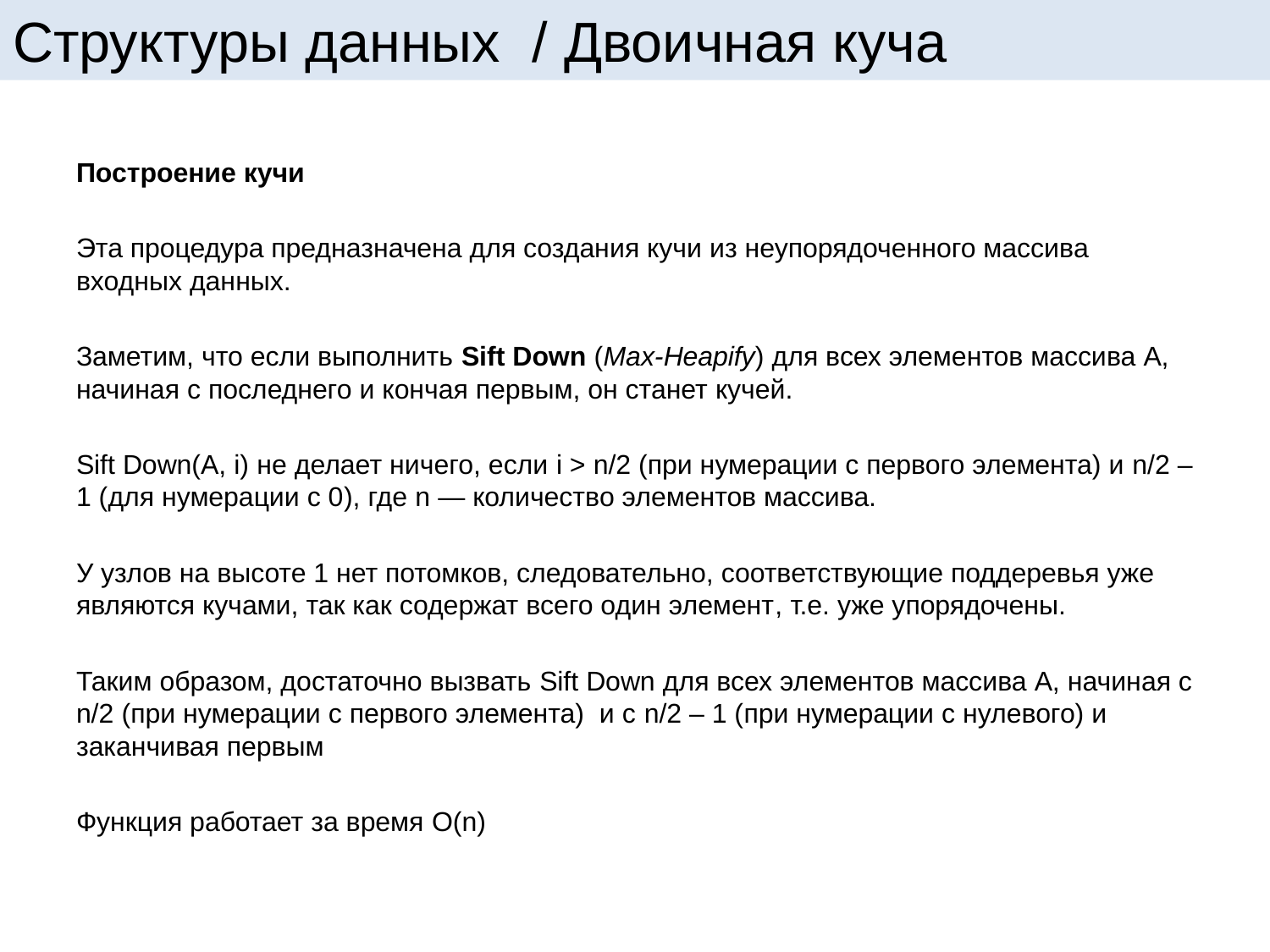

# Структуры данных  / Двоичная куча
Построение кучи

Эта процедура предназначена для создания кучи из неупорядоченного массива входных данных.

Заметим, что если выполнить Sift Down (Max-Heapify) для всех элементов массива A, начиная с последнего и кончая первым, он станет кучей.

Sift Down(A, i) не делает ничего, если i > n/2 (при нумерации с первого элемента) и n/2 – 1 (для нумерации с 0), где n — количество элементов массива.

У узлов на высоте 1 нет потомков, следовательно, соответствующие поддеревья уже являются кучами, так как содержат всего один элемент, т.е. уже упорядочены.

Таким образом, достаточно вызвать Sift Down для всех элементов массива A, начиная с n/2 (при нумерации с первого элемента)  и с n/2 – 1 (при нумерации с нулевого) и заканчивая первым

Функция работает за время O(n)